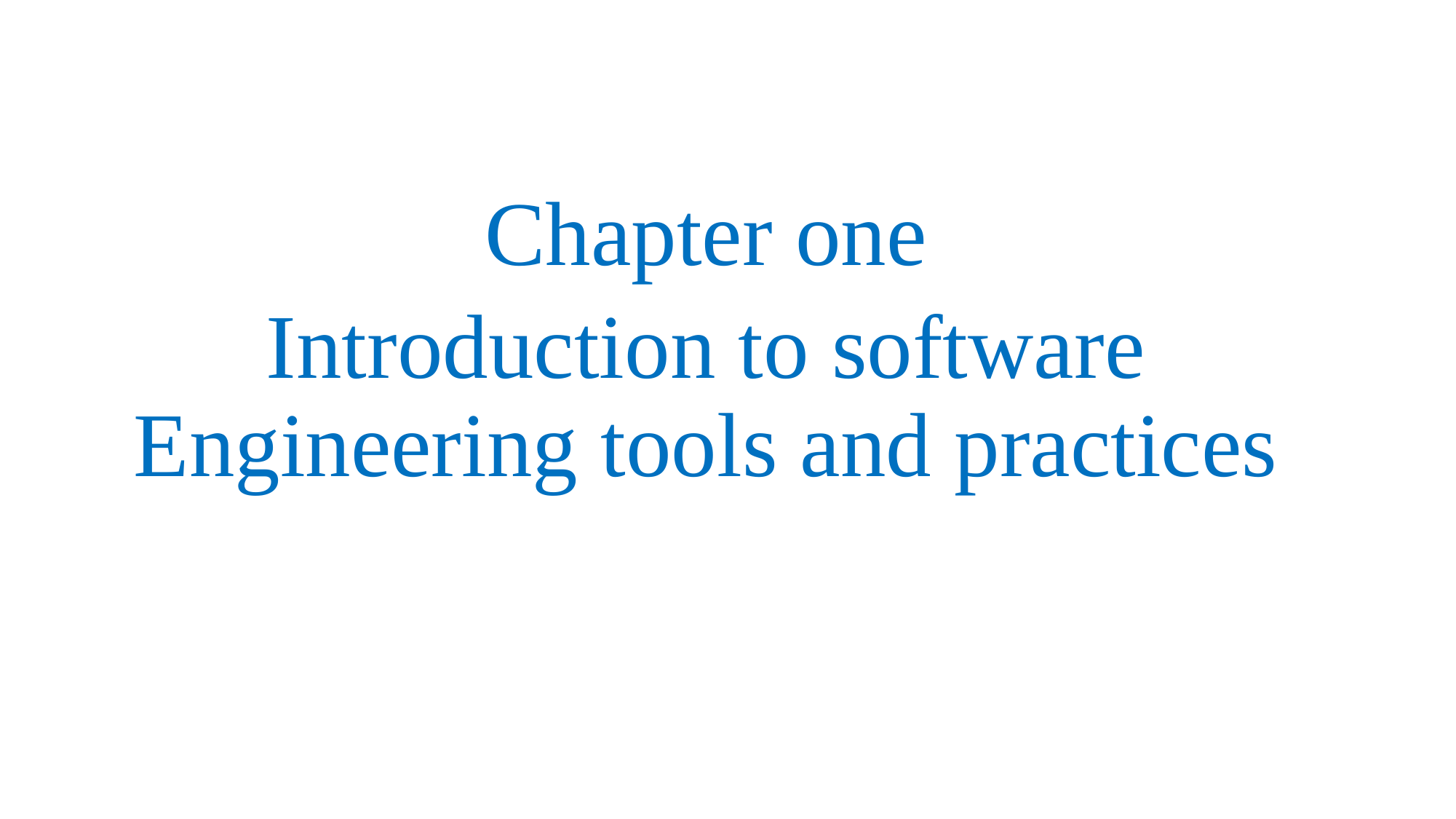

Chapter one
Introduction to software Engineering tools and practices